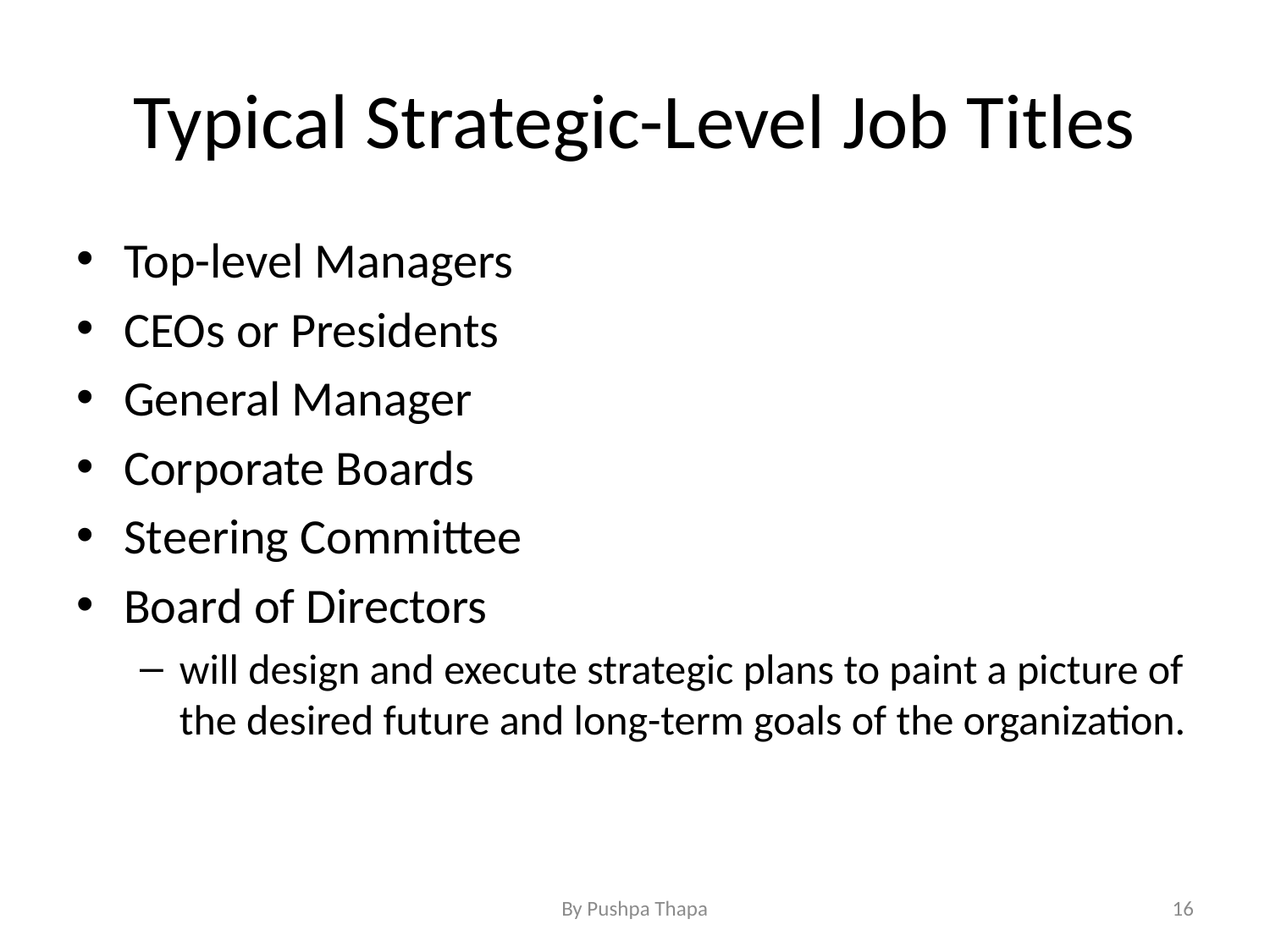

# Typical Strategic-Level Job Titles
Top-level Managers
CEOs or Presidents
General Manager
Corporate Boards
Steering Committee
Board of Directors
will design and execute strategic plans to paint a picture of the desired future and long-term goals of the organization.
By Pushpa Thapa
16